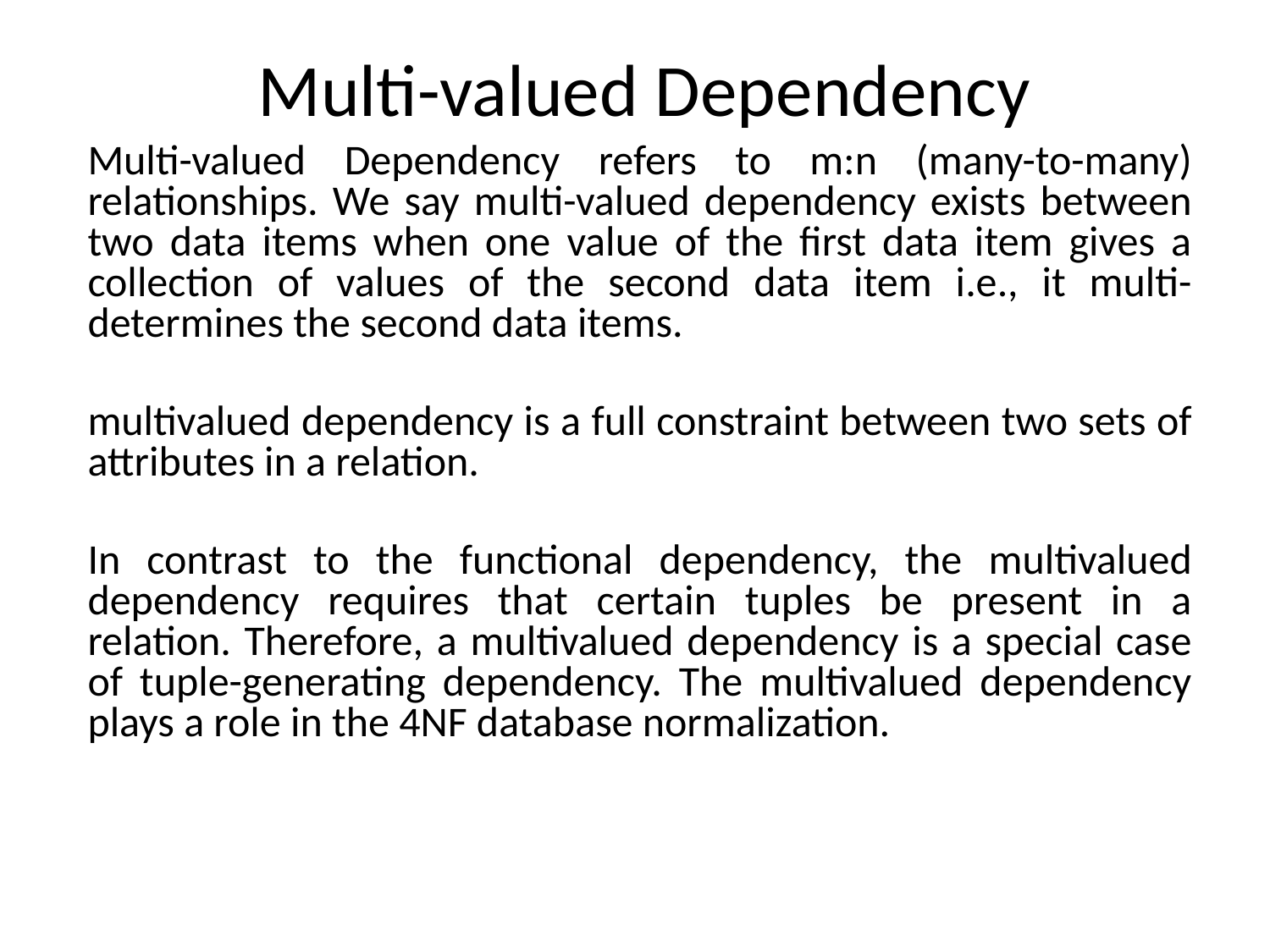

# Multi-valued Dependency
Multi-valued Dependency refers to m:n (many-to-many) relationships. We say multi-valued dependency exists between two data items when one value of the first data item gives a collection of values of the second data item i.e., it multi-determines the second data items.

multivalued dependency is a full constraint between two sets of attributes in a relation.

In contrast to the functional dependency, the multivalued dependency requires that certain tuples be present in a relation. Therefore, a multivalued dependency is a special case of tuple-generating dependency. The multivalued dependency plays a role in the 4NF database normalization.